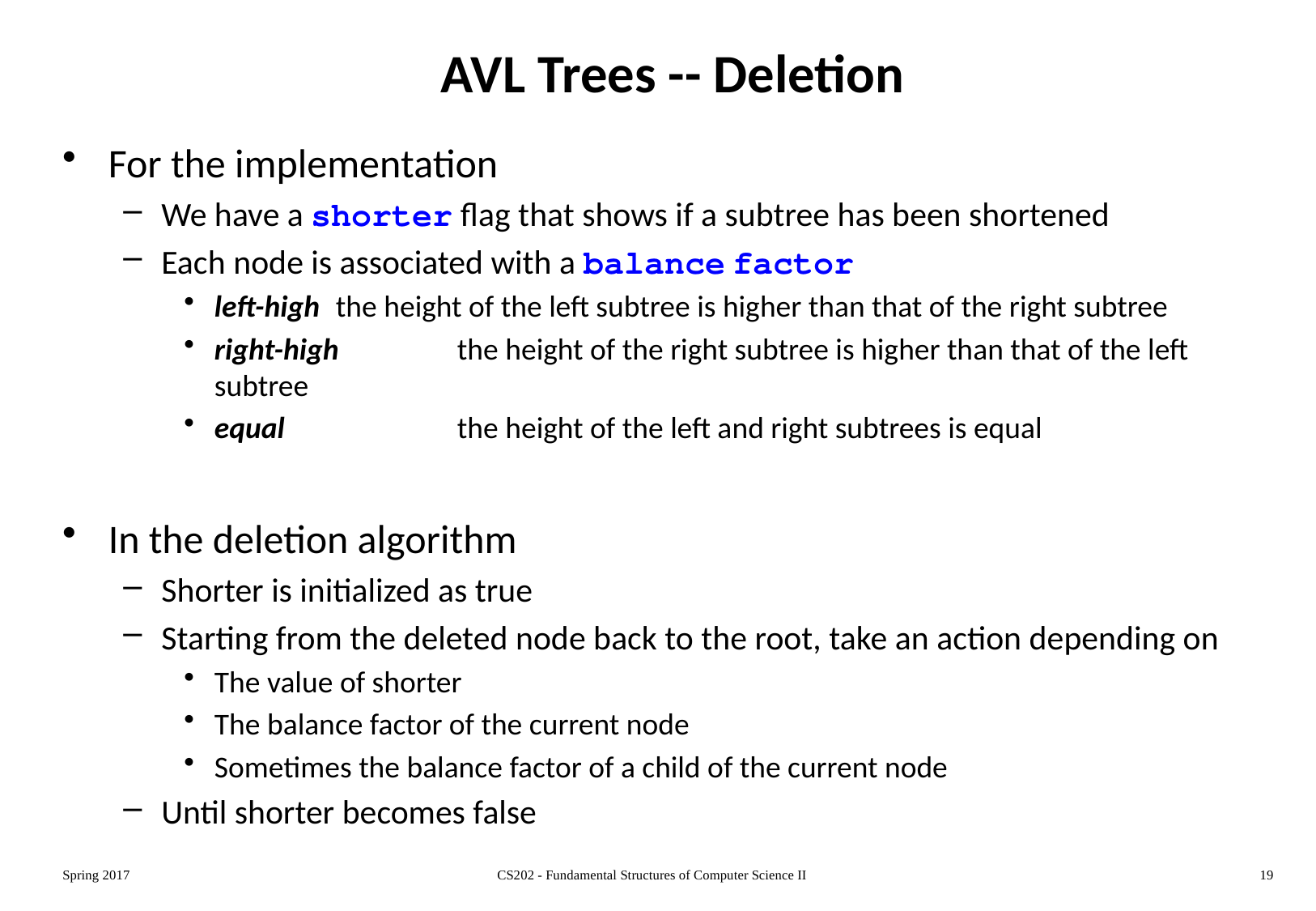

# AVL Trees -- Deletion
For the implementation
We have a shorter flag that shows if a subtree has been shortened
Each node is associated with a balance factor
left-high	the height of the left subtree is higher than that of the right subtree
right-high 	the height of the right subtree is higher than that of the left subtree
equal	  	the height of the left and right subtrees is equal

In the deletion algorithm
Shorter is initialized as true
Starting from the deleted node back to the root, take an action depending on
The value of shorter
The balance factor of the current node
Sometimes the balance factor of a child of the current node
Until shorter becomes false

Spring 2017
CS202 - Fundamental Structures of Computer Science II
19